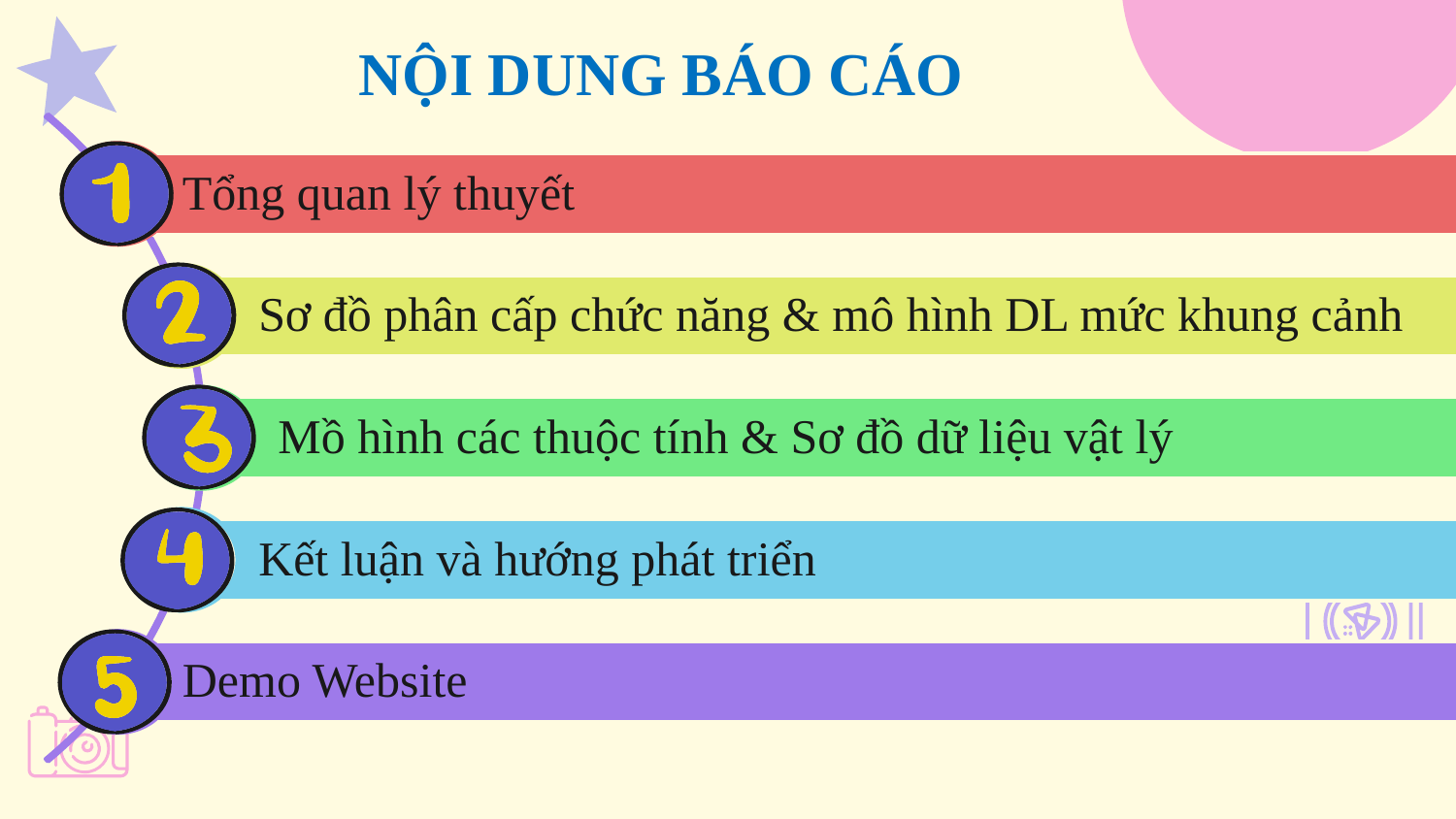

# NỘI DUNG BÁO CÁO
Tổng quan lý thuyết
 Sơ đồ phân cấp chức năng & mô hình DL mức khung cảnh
 Mồ hình các thuộc tính & Sơ đồ dữ liệu vật lý
 Kết luận và hướng phát triển
Demo Website